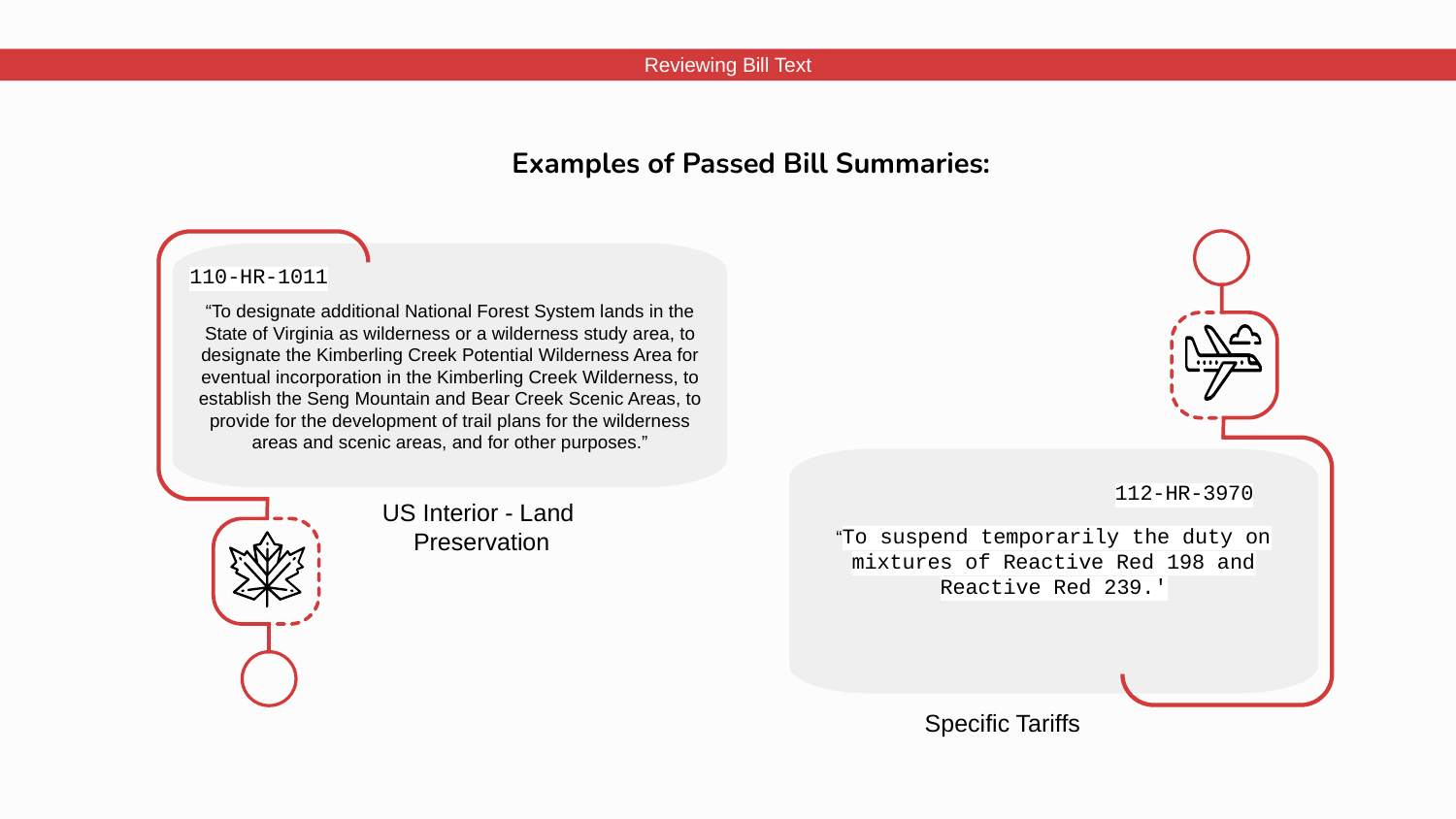

# Reviewing Bill Text
Examples of Passed Bill Summaries:

“To designate additional National Forest System lands in the State of Virginia as wilderness or a wilderness study area, to designate the Kimberling Creek Potential Wilderness Area for eventual incorporation in the Kimberling Creek Wilderness, to establish the Seng Mountain and Bear Creek Scenic Areas, to provide for the development of trail plans for the wilderness areas and scenic areas, and for other purposes.”

“To suspend temporarily the duty on mixtures of Reactive Red 198 and Reactive Red 239.'

110-HR-1011

112-HR-3970

US Interior - Land  Preservation

Specific Tariffs